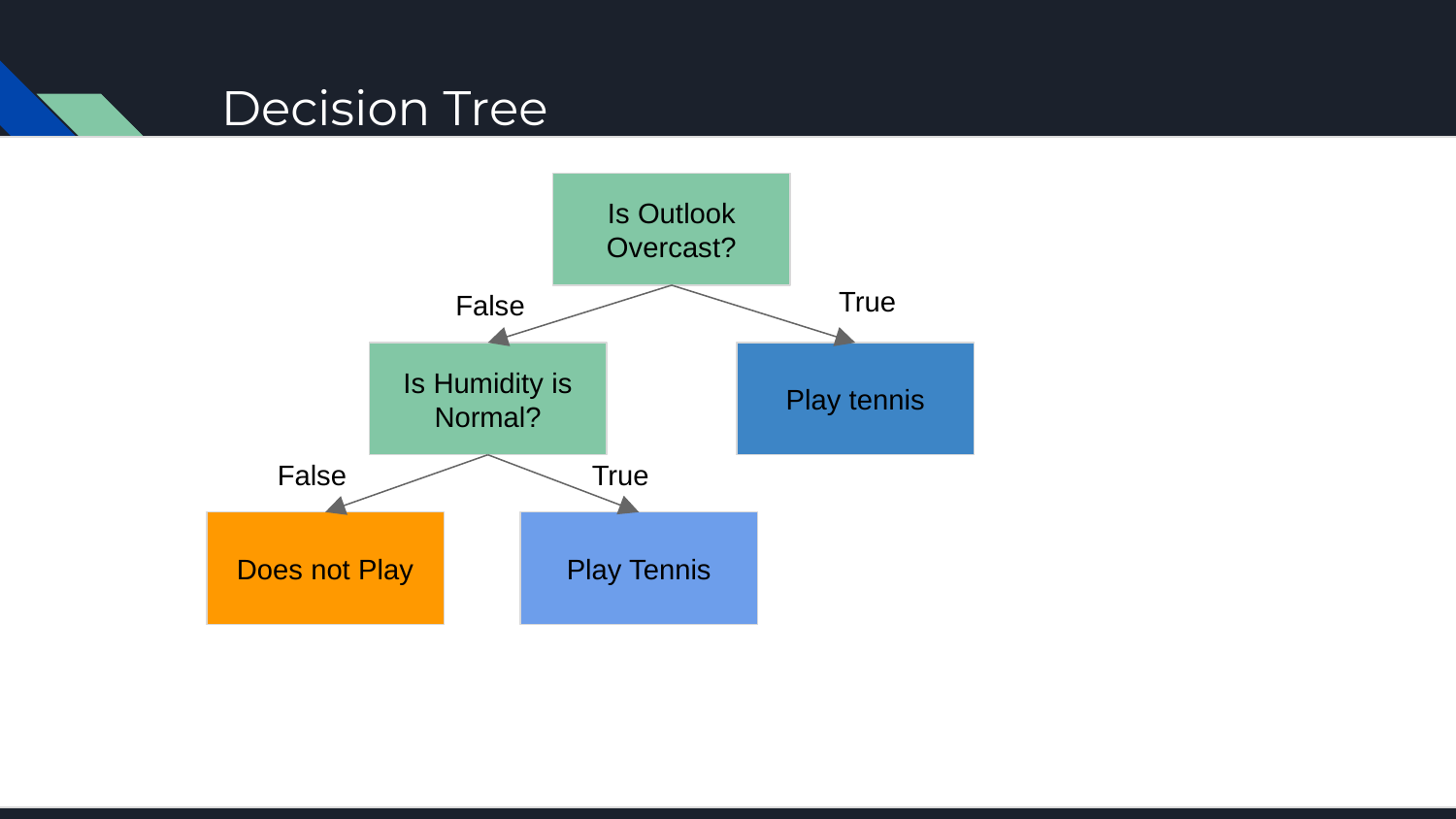

# Decision Tree

Is Outlook Overcast?
True
False
Is Humidity is Normal?
Play tennis
False
True
Does not Play
Play Tennis